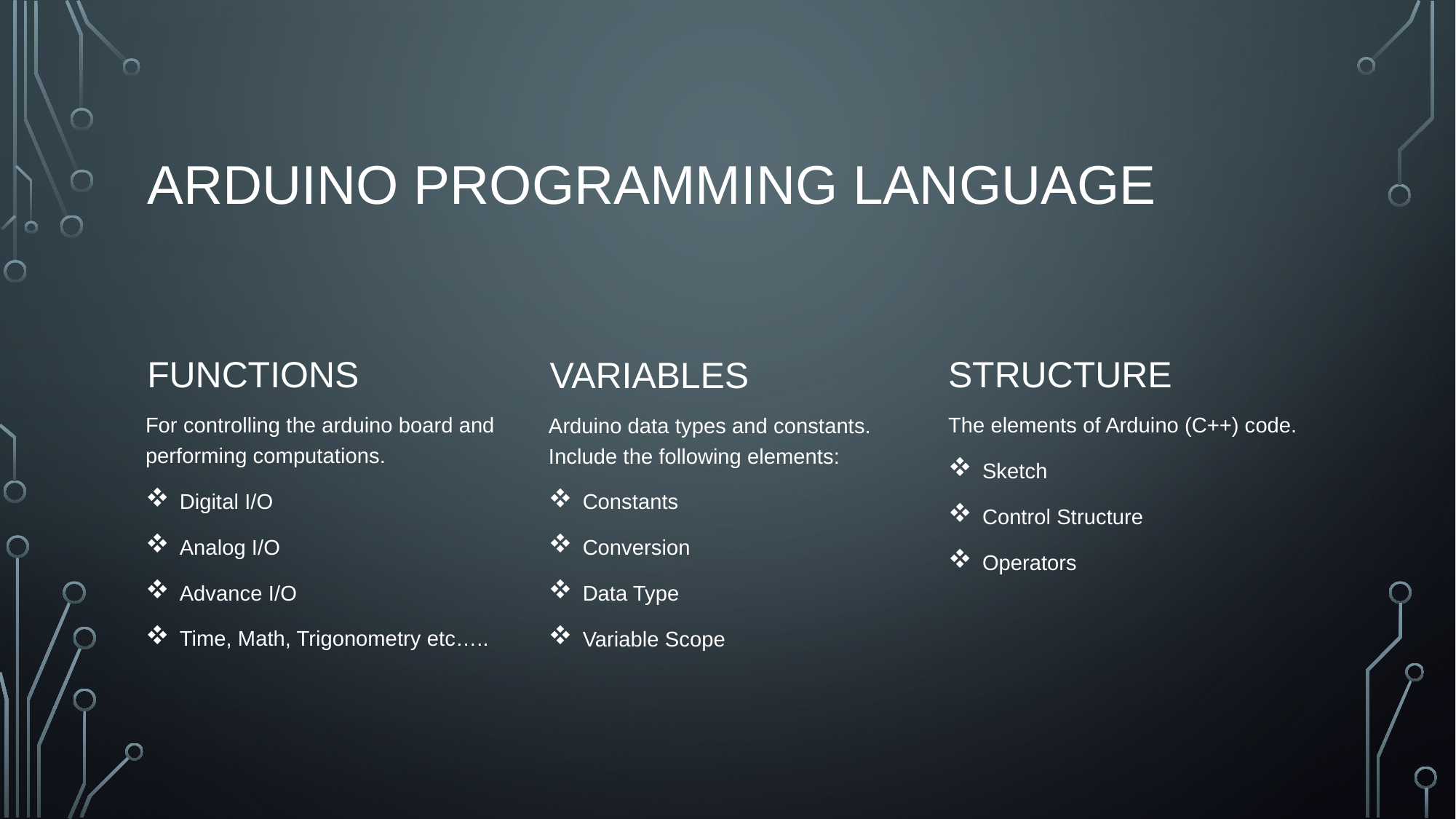

# arduino programming language
Functions
structure
variables
For controlling the arduino board and performing computations.
Digital I/O
Analog I/O
Advance I/O
Time, Math, Trigonometry etc…..
The elements of Arduino (C++) code.
Sketch
Control Structure
Operators
Arduino data types and constants. Include the following elements:
Constants
Conversion
Data Type
Variable Scope